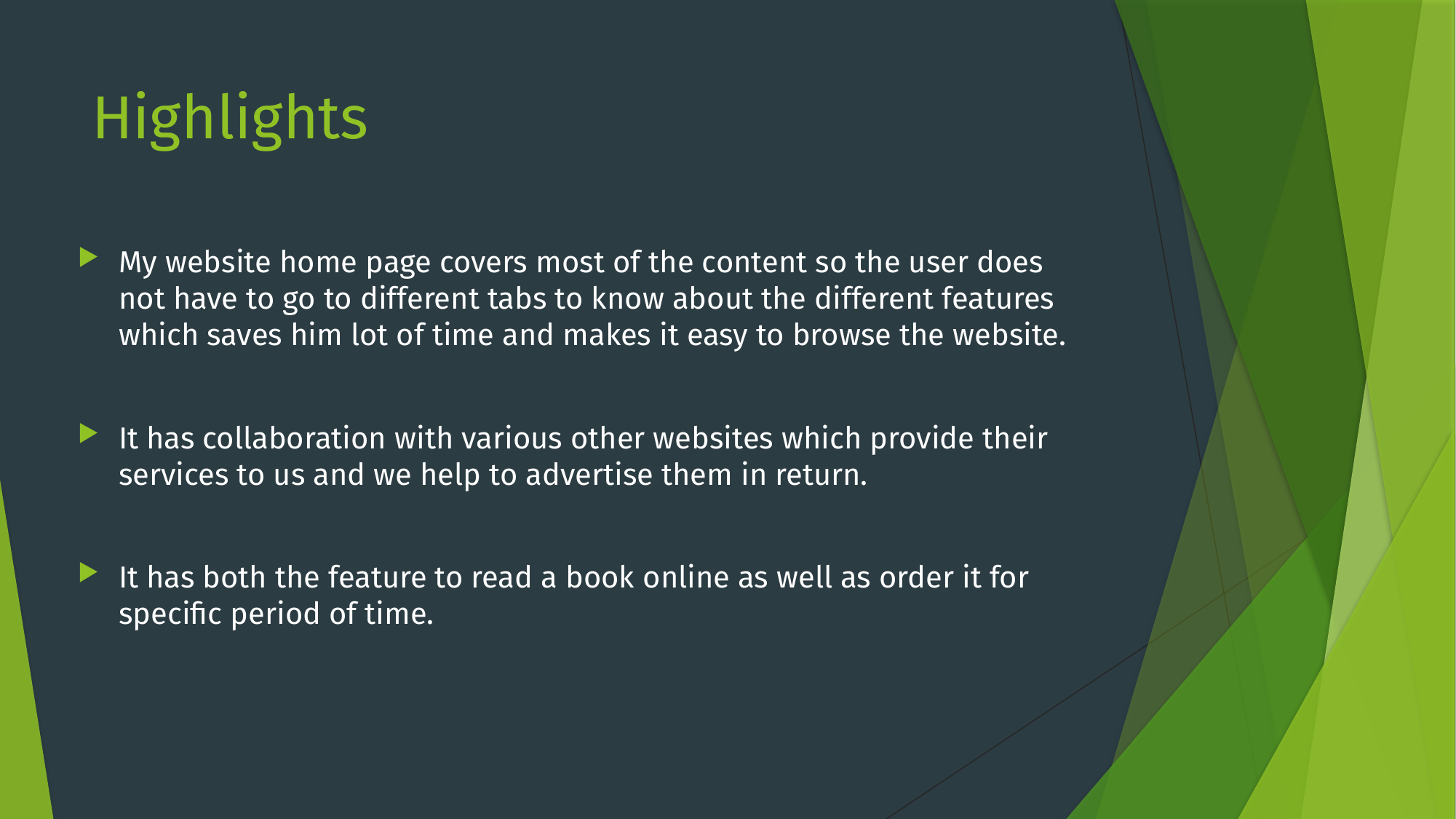

# Highlights

My website home page covers most of the content so the user does not have to go to different tabs to know about the different features which saves him lot of time and makes it easy to browse the website.

It has collaboration with various other websites which provide their services to us and we help to advertise them in return.

It has both the feature to read a book online as well as order it for specific period of time.